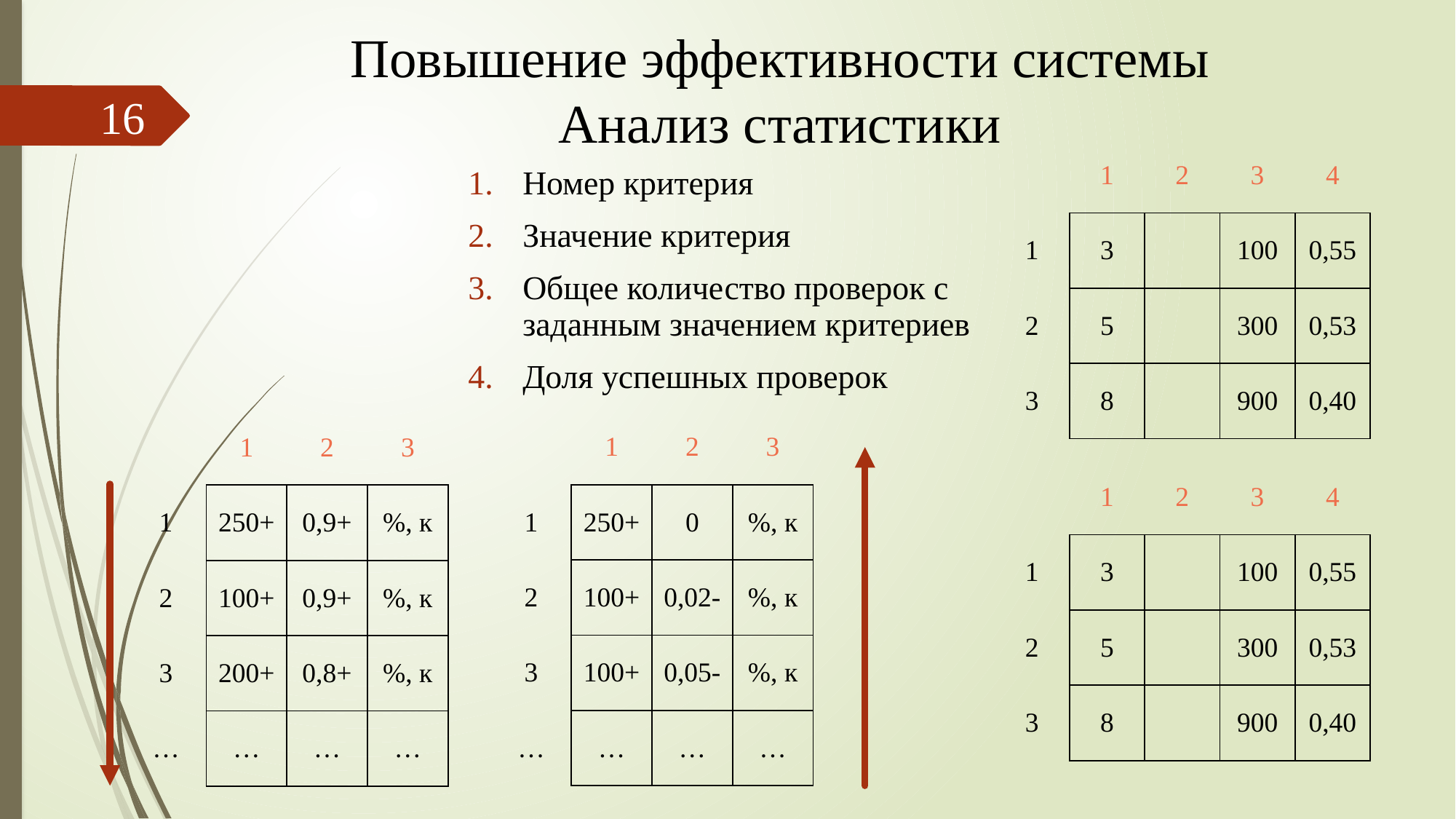

# Повышение эффективности системы Анализ статистики
16
|  | 1 | 2 | 3 | 4 |
| --- | --- | --- | --- | --- |
| 1 | 3 |  | 100 | 0,55 |
| 2 | 5 |  | 300 | 0,53 |
| 3 | 8 |  | 900 | 0,40 |
Номер критерия
Значение критерия
Общее количество проверок с заданным значением критериев
Доля успешных проверок
|  | 1 | 2 | 3 |
| --- | --- | --- | --- |
| 1 | 250+ | 0 | %, к |
| 2 | 100+ | 0,02- | %, к |
| 3 | 100+ | 0,05- | %, к |
| … | … | … | … |
|  | 1 | 2 | 3 |
| --- | --- | --- | --- |
| 1 | 250+ | 0,9+ | %, к |
| 2 | 100+ | 0,9+ | %, к |
| 3 | 200+ | 0,8+ | %, к |
| … | … | … | … |
|  | 1 | 2 | 3 | 4 |
| --- | --- | --- | --- | --- |
| 1 | 3 |  | 100 | 0,55 |
| 2 | 5 |  | 300 | 0,53 |
| 3 | 8 |  | 900 | 0,40 |